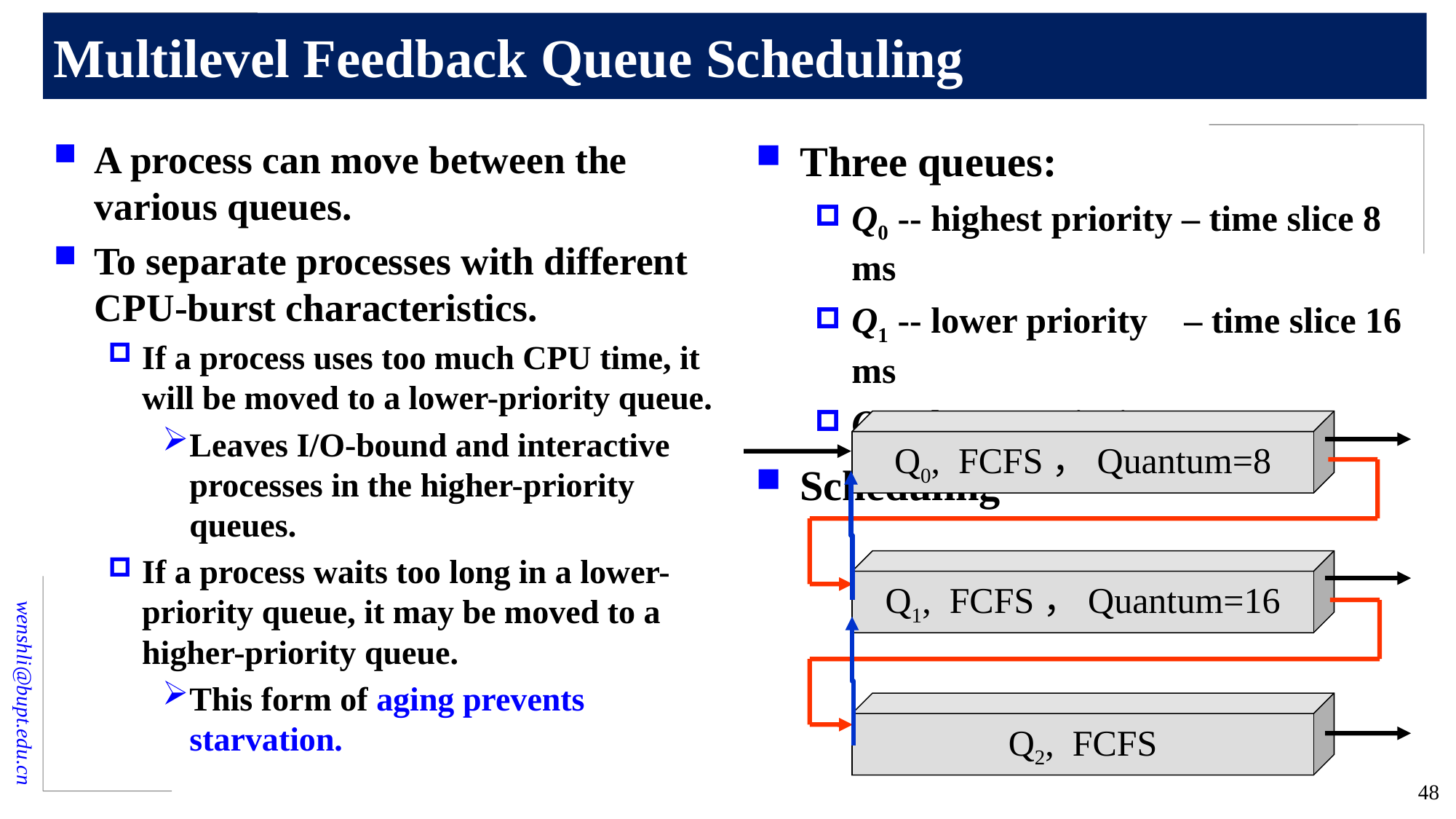

# Multilevel Feedback Queue Scheduling
A process can move between the various queues.
To separate processes with different CPU-burst characteristics.
If a process uses too much CPU time, it will be moved to a lower-priority queue.
Leaves I/O-bound and interactive processes in the higher-priority queues.
If a process waits too long in a lower-priority queue, it may be moved to a higher-priority queue.
This form of aging prevents starvation.

Three queues:
Q0 -- highest priority – time slice 8 ms
Q1 -- lower priority    – time slice 16 ms
Q2 -- lowest priority   – FCFS
Scheduling

Q0,  FCFS，Quantum=8

Q1,  FCFS，Quantum=16

Q2,  FCFS

48